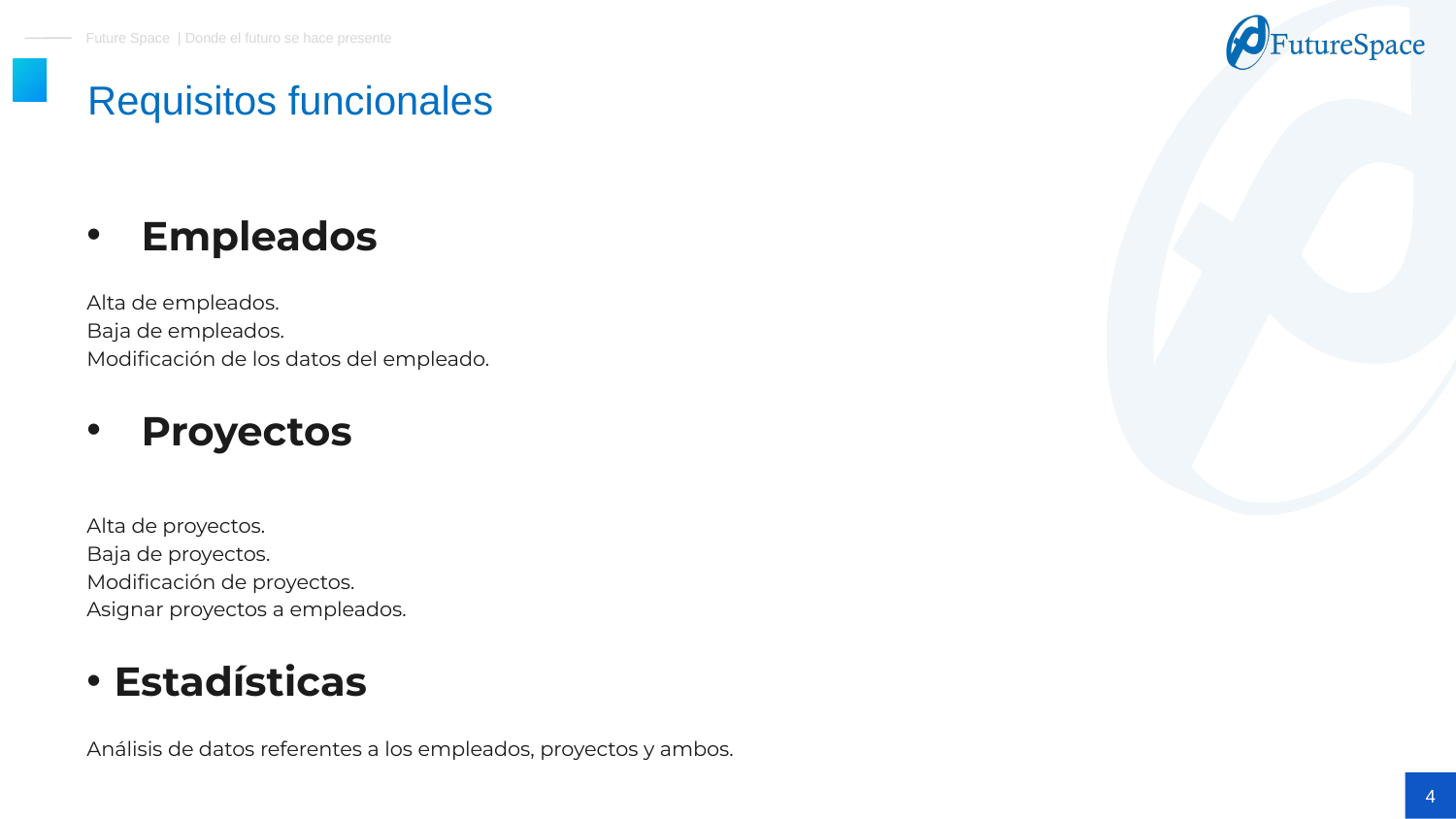

Requisitos funcionales

Empleados

Alta de empleados.
Baja de empleados.
Modificación de los datos del empleado.

Proyectos

Alta de proyectos.
Baja de proyectos.
Modificación de proyectos.
Asignar proyectos a empleados.

Estadísticas

Análisis de datos referentes a los empleados, proyectos y ambos.